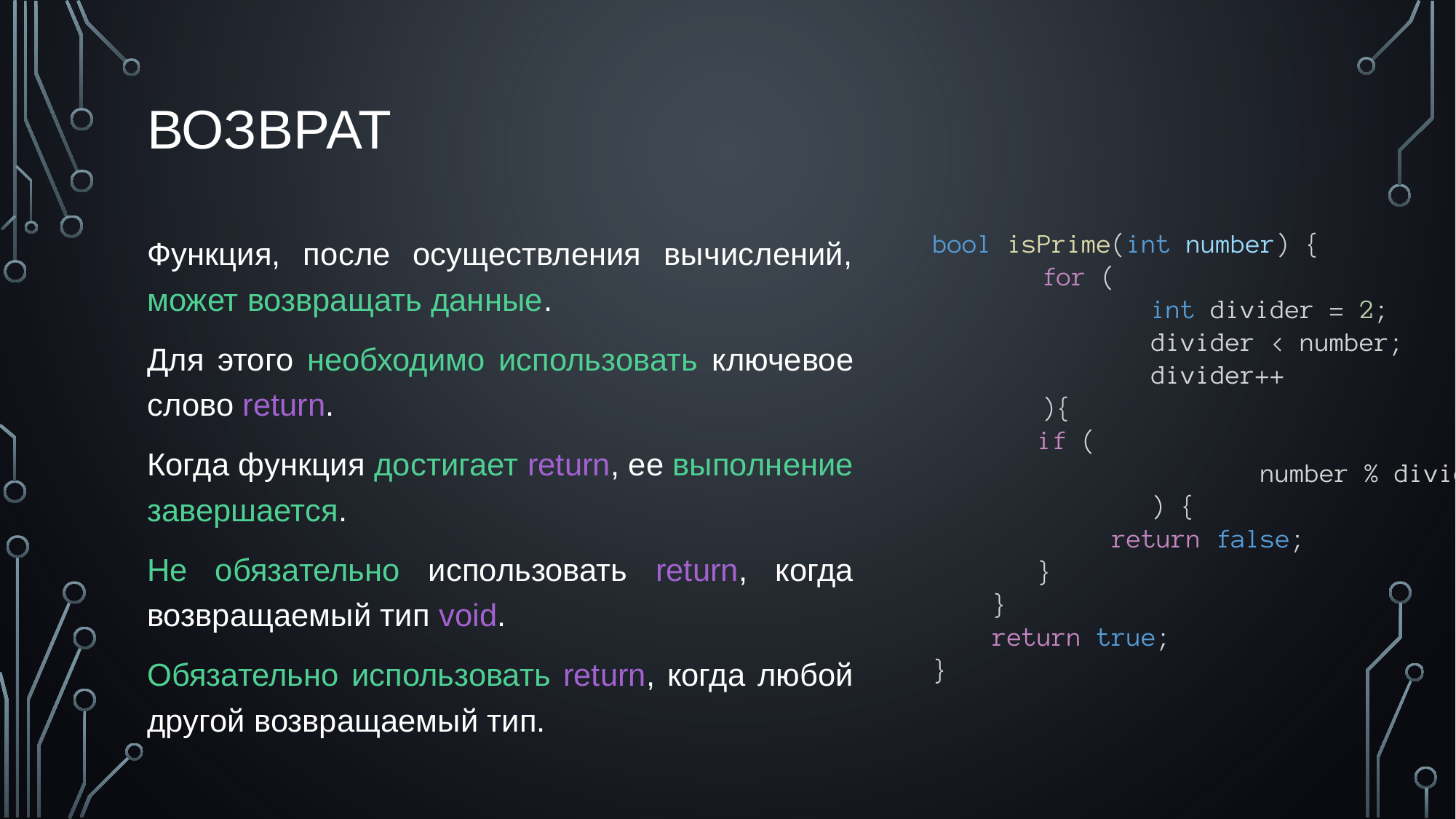

# ВОзврат
Функция, после осуществления вычислений, может возвращать данные.
Для этого необходимо использовать ключевое слово return.
Когда функция достигает return, ее выполнение завершается.
Не обязательно использовать return, когда возвращаемый тип void.
Обязательно использовать return, когда любой другой возвращаемый тип.
bool isPrime(int number) {
	for (
		int divider = 2;
		divider < number;
		divider++
	){
       if (
			number % divider == 0
		) {
            return false;
       }
    }
    return true;
}